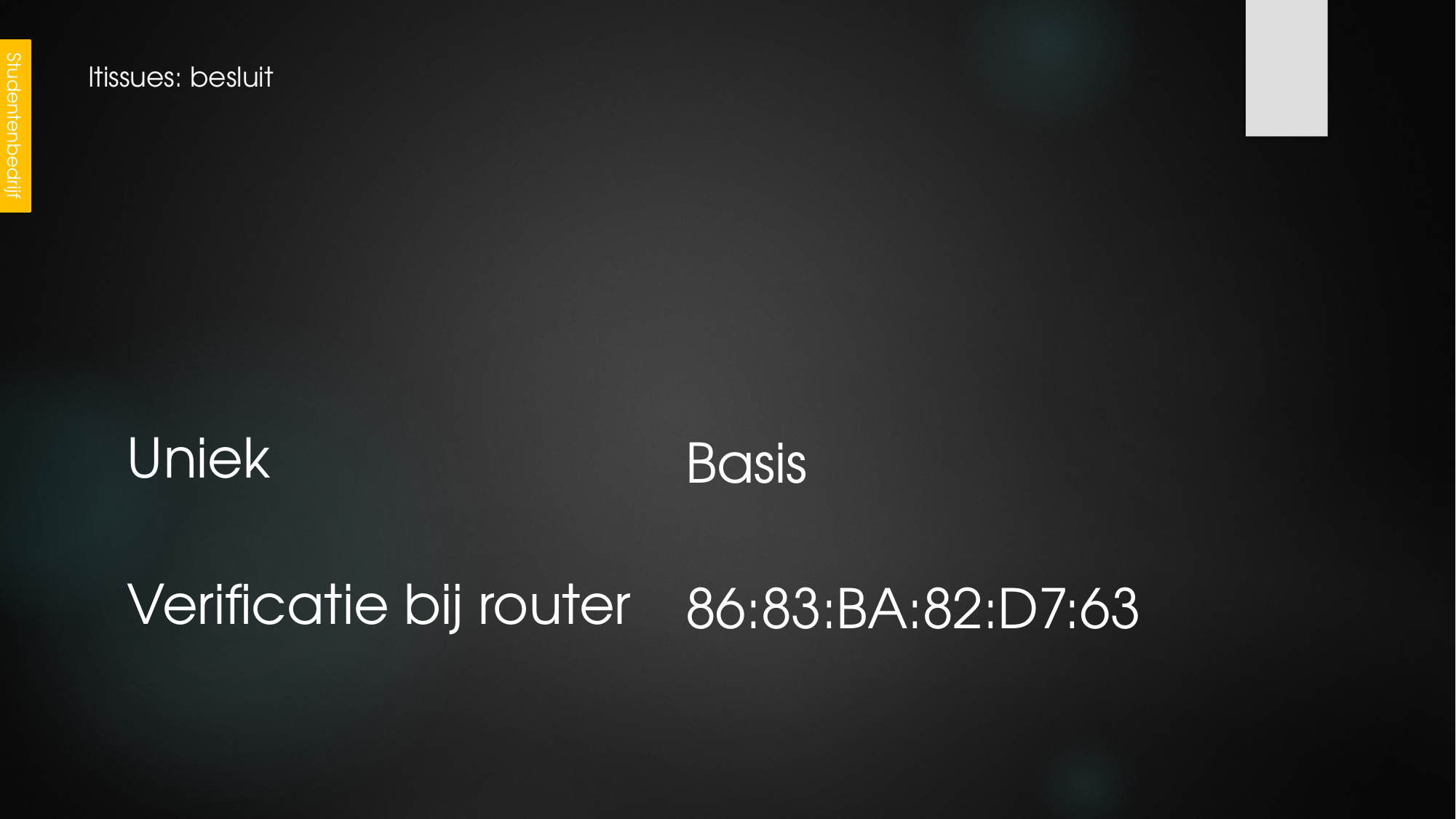

# Itissues: besluit
Studentenbedrijf
Uniek
Verificatie bij router
Basis
86:83:BA:82:D7:63